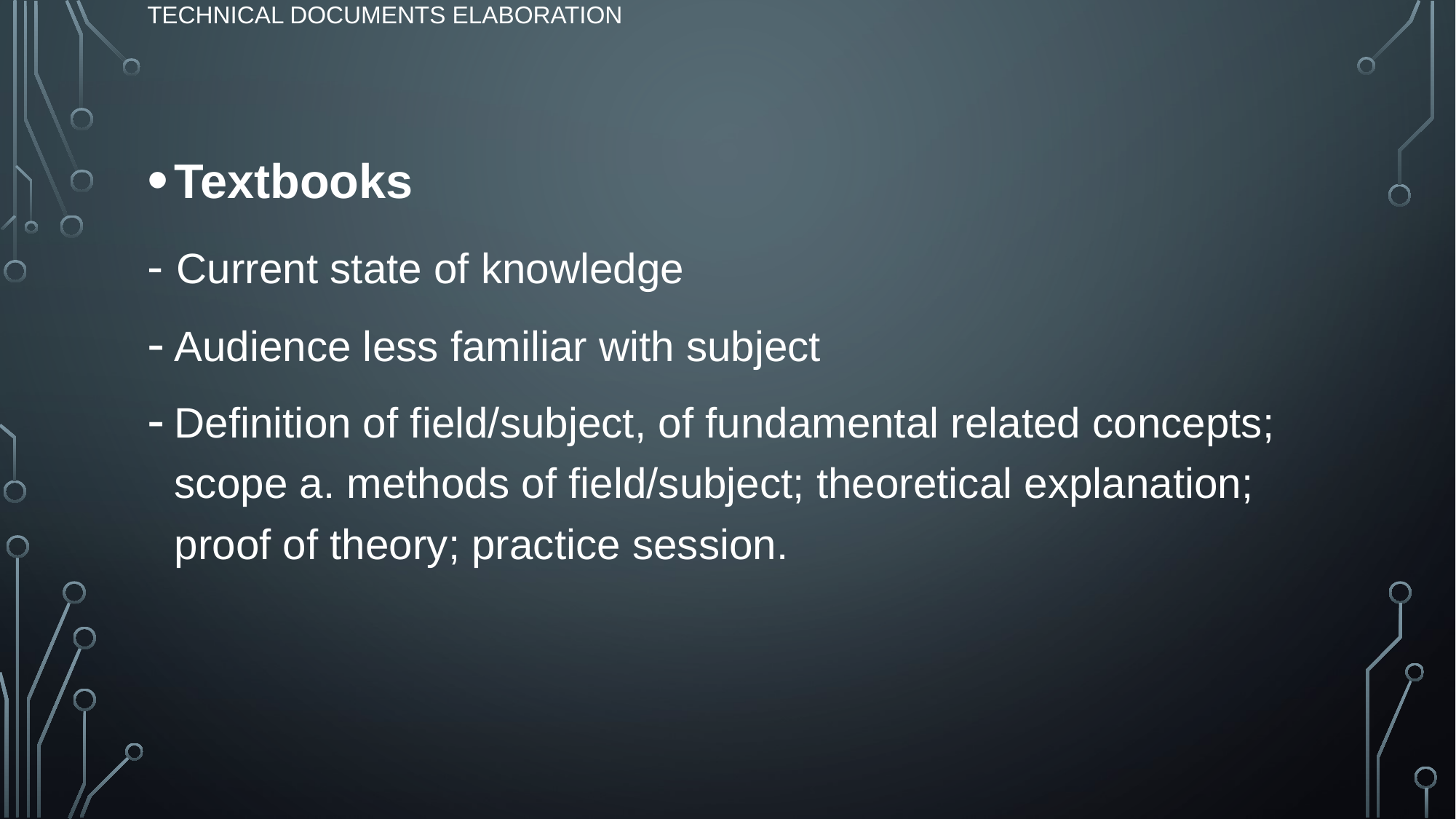

# TECHNICAL DOCUMENTS ELABORATION
Textbooks
- Current state of knowledge
Audience less familiar with subject
Definition of field/subject, of fundamental related concepts; scope a. methods of field/subject; theoretical explanation; proof of theory; practice session.